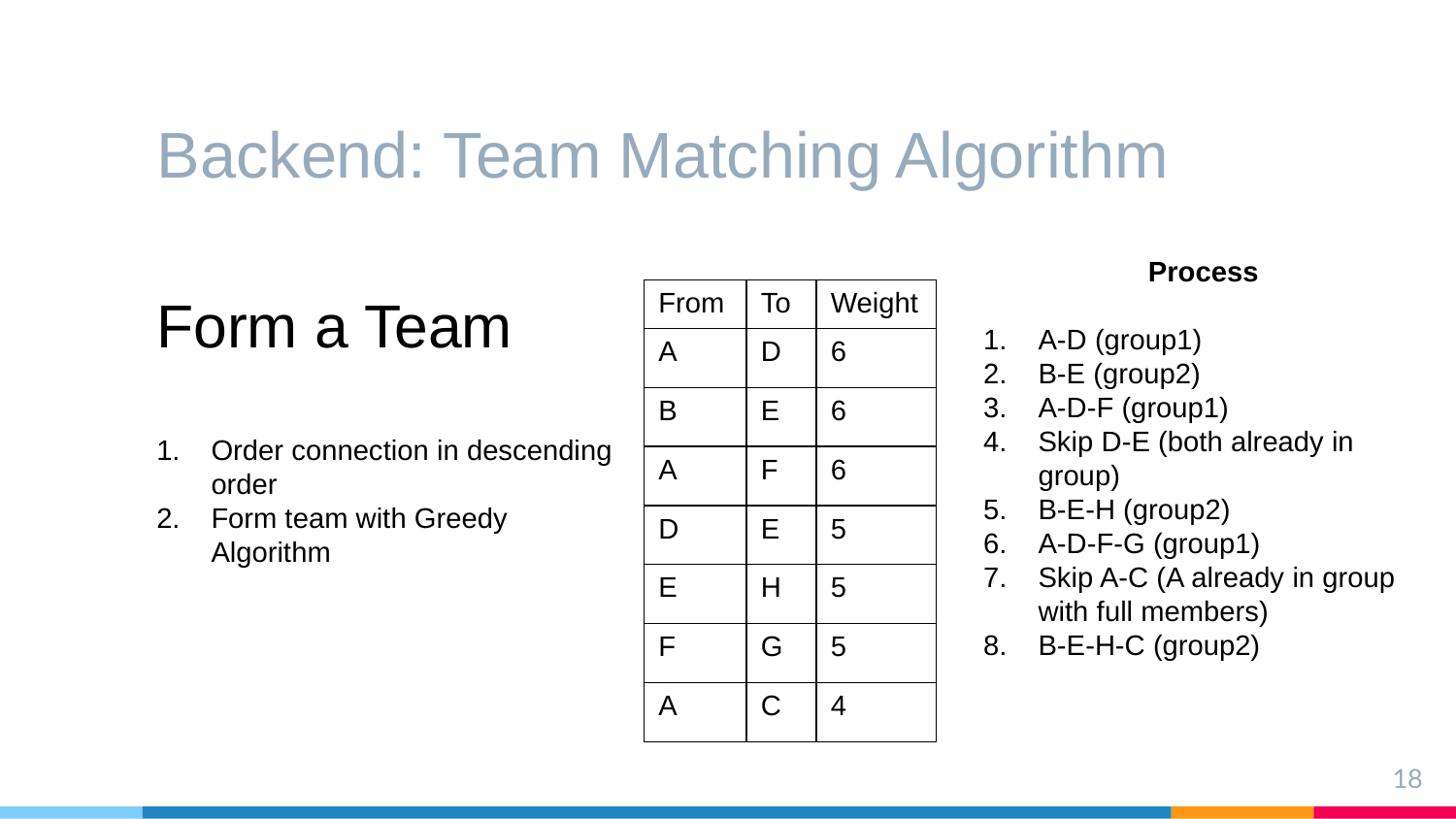

# Backend: Team Matching Algorithm
Process

A-D (group1)
B-E (group2)
A-D-F (group1)
Skip D-E (both already in group)
B-E-H (group2)
A-D-F-G (group1)
Skip A-C (A already in group with full members)
B-E-H-C (group2)

Form a Team

Order connection in descending order
Form team with Greedy Algorithm

| From | To | Weight |
| --- | --- | --- |
| A | D | 6 |
| B | E | 6 |
| A | F | 6 |
| D | E | 5 |
| E | H | 5 |
| F | G | 5 |
| A | C | 4 |
18